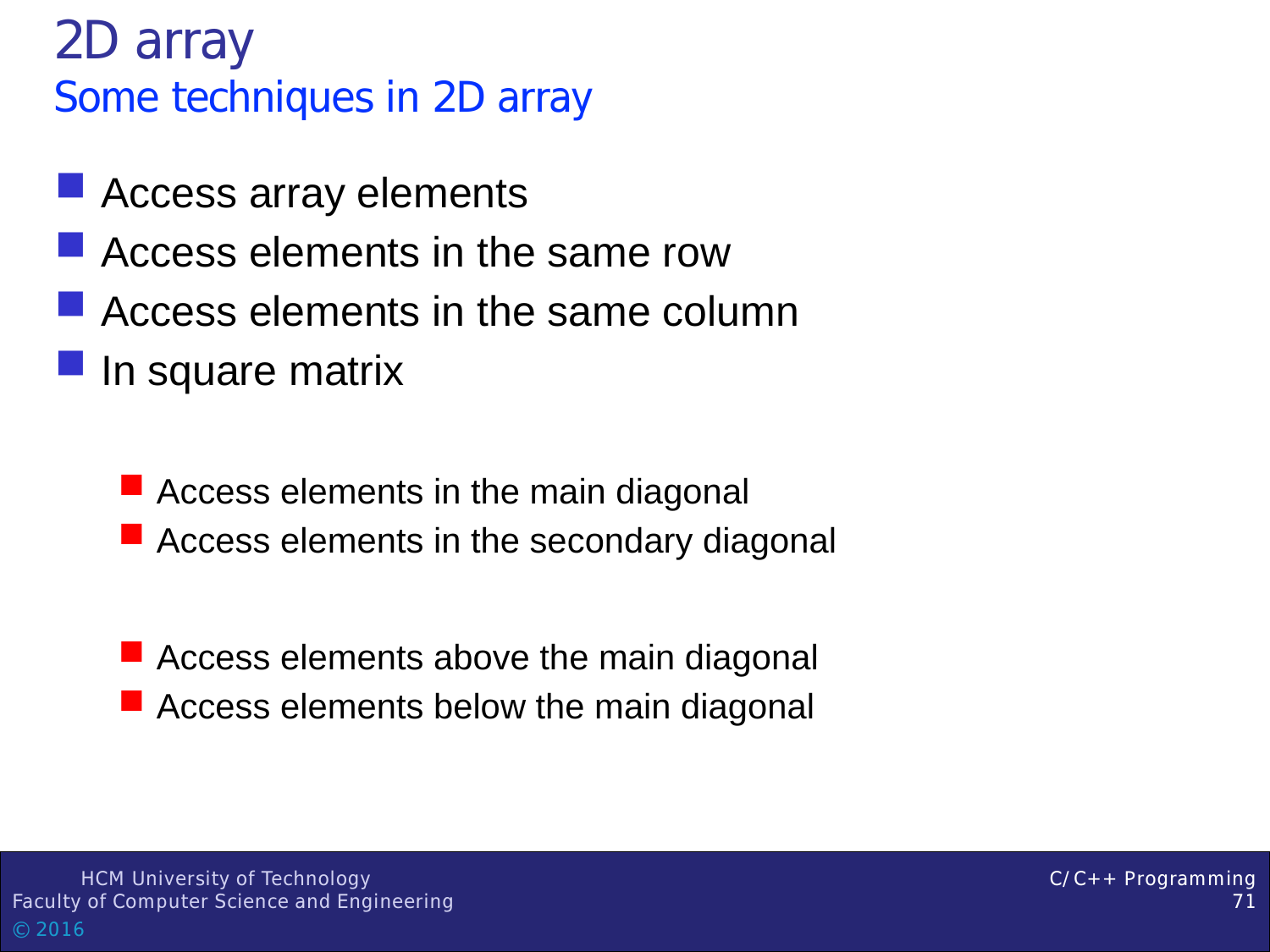

2D array
Some techniques in 2D array
Access array elements
Access elements in the same row
Access elements in the same column
In square matrix

Access elements in the main diagonal
Access elements in the secondary diagonal

Access elements above the main diagonal
Access elements below the main diagonal